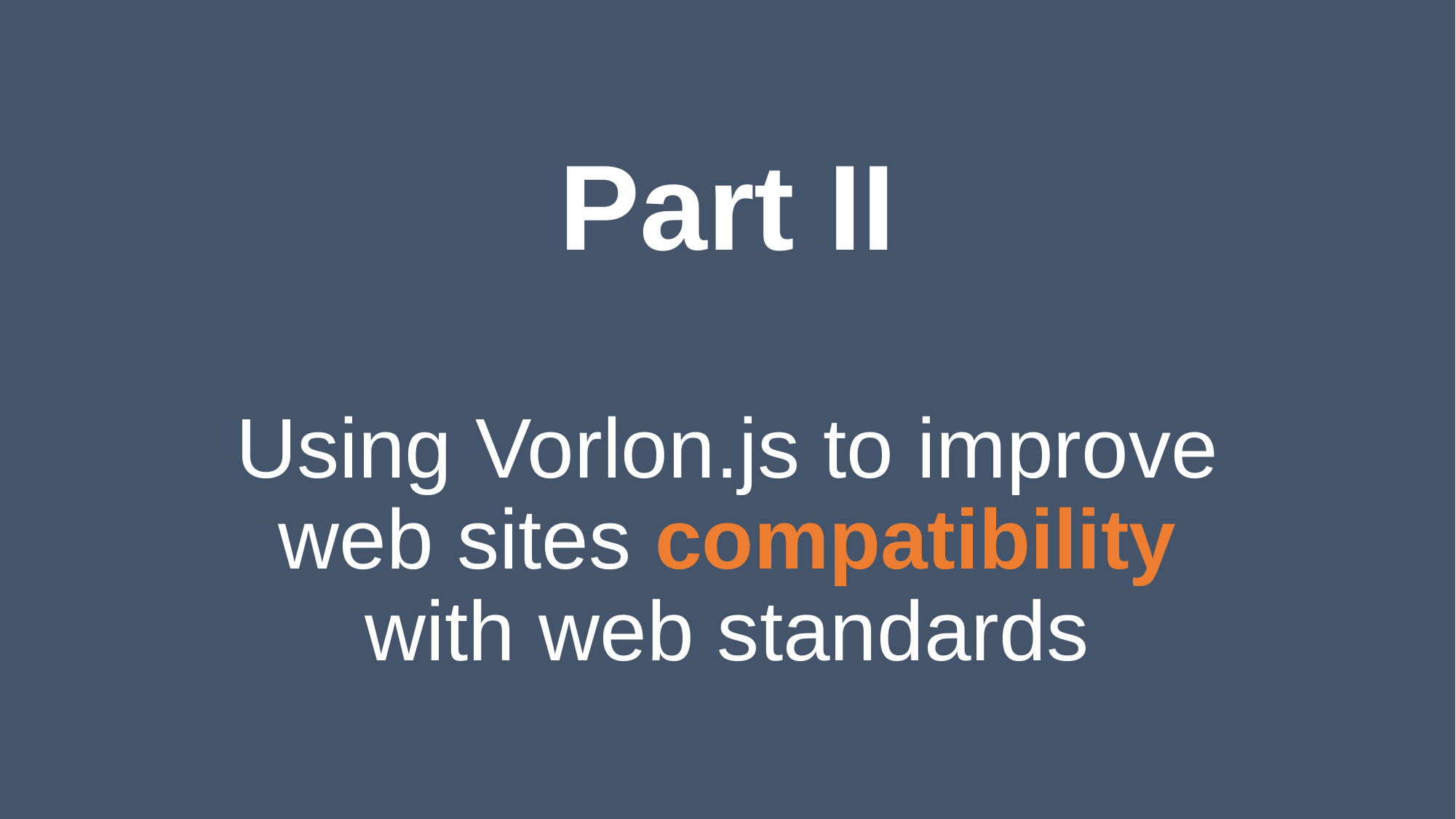

Part II
# Using Vorlon.js to improve web sites compatibility with web standards